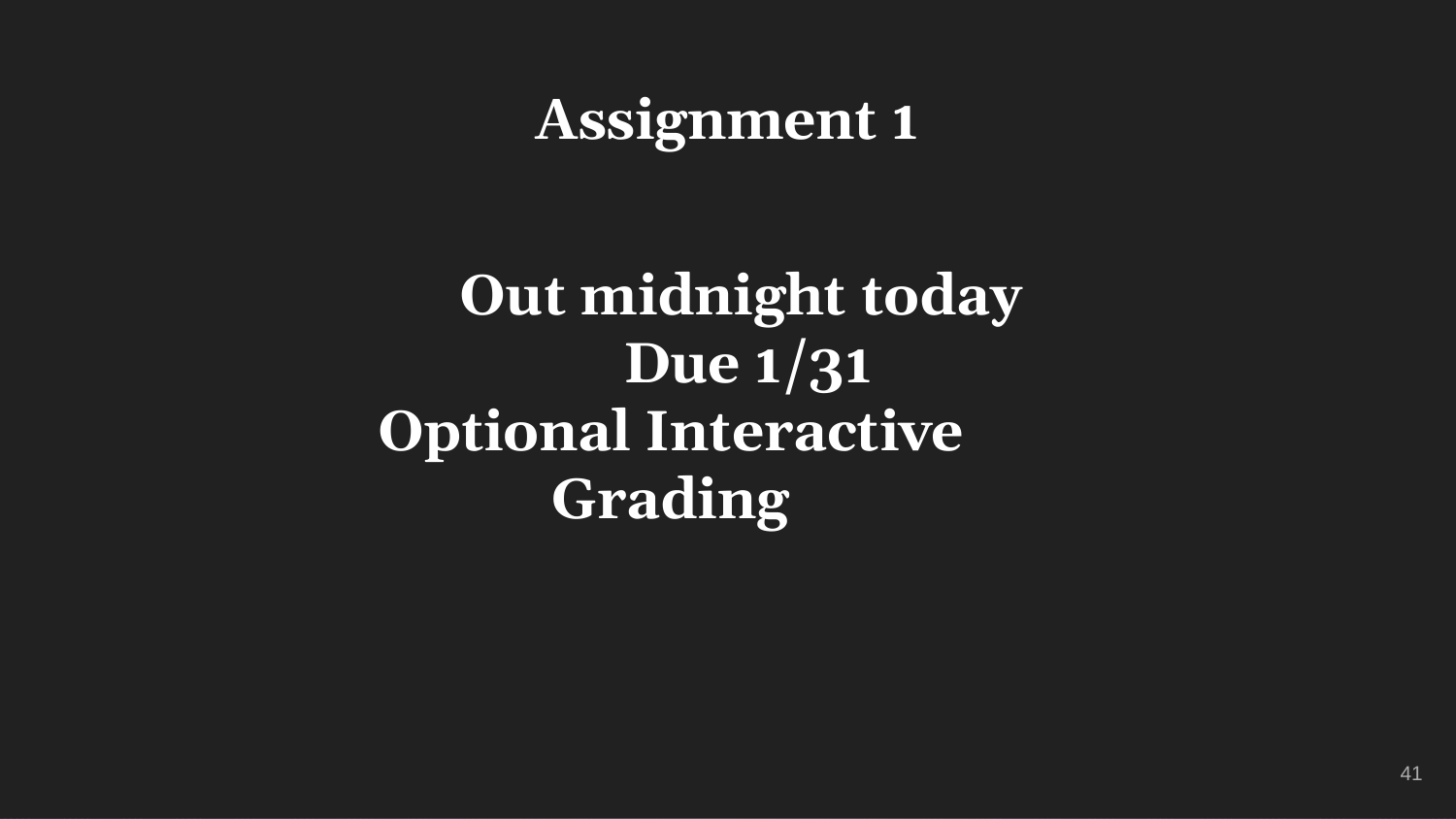

# Assignment 1
Out midnight today  Due 1/31
Optional Interactive Grading
41